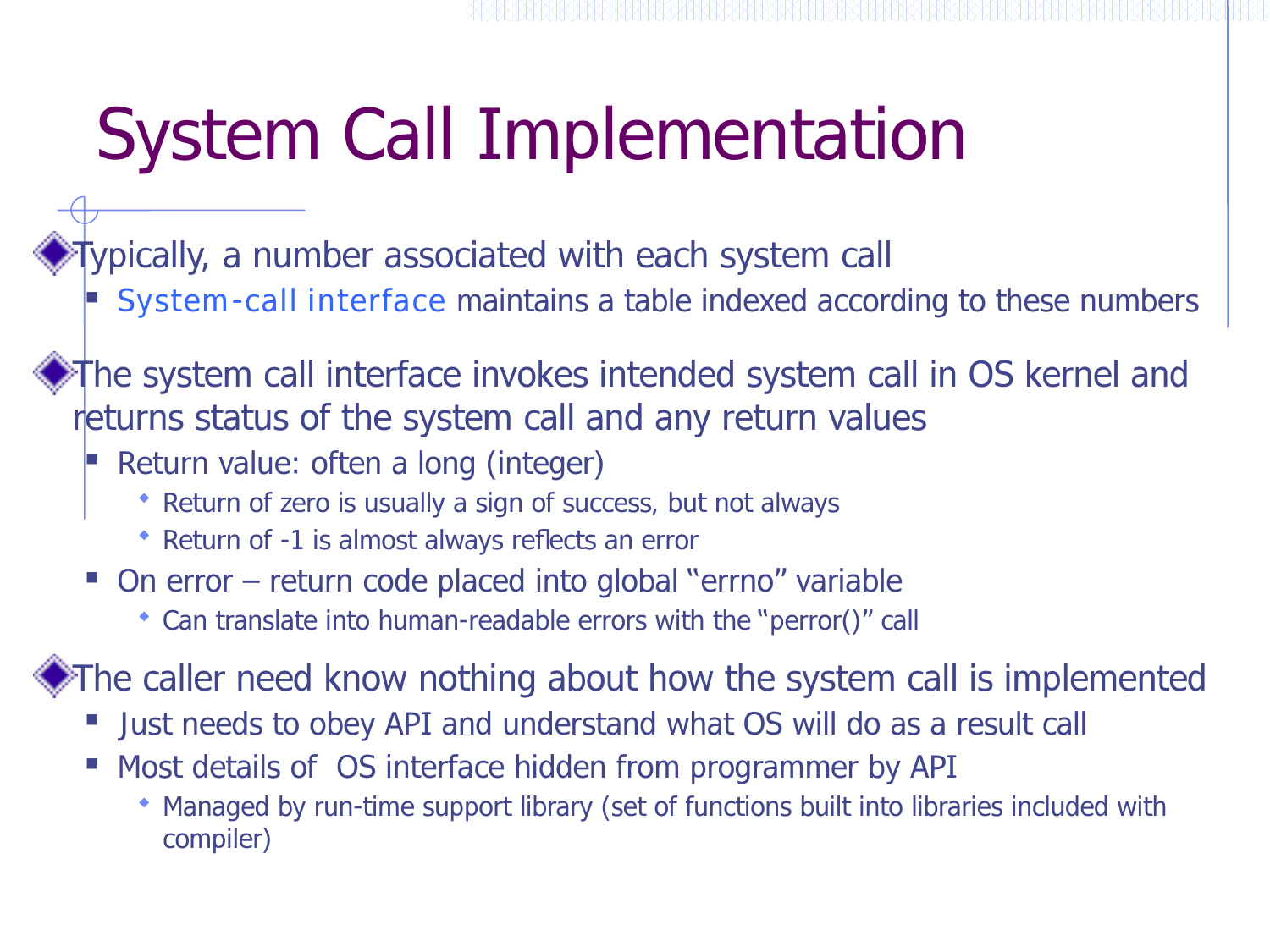

# System Call Implementation
Typically, a number associated with each system call
System-call interface maintains a table indexed according to these numbers

The system call interface invokes intended system call in OS kernel and returns status of the system call and any return values
Return value: often a long (integer)
Return of zero is usually a sign of success, but not always
Return of -1 is almost always reflects an error
On error – return code placed into global “errno” variable
Can translate into human-readable errors with the “perror()” call

The caller need know nothing about how the system call is implemented
Just needs to obey API and understand what OS will do as a result call
Most details of  OS interface hidden from programmer by API
Managed by run-time support library (set of functions built into libraries included with compiler)